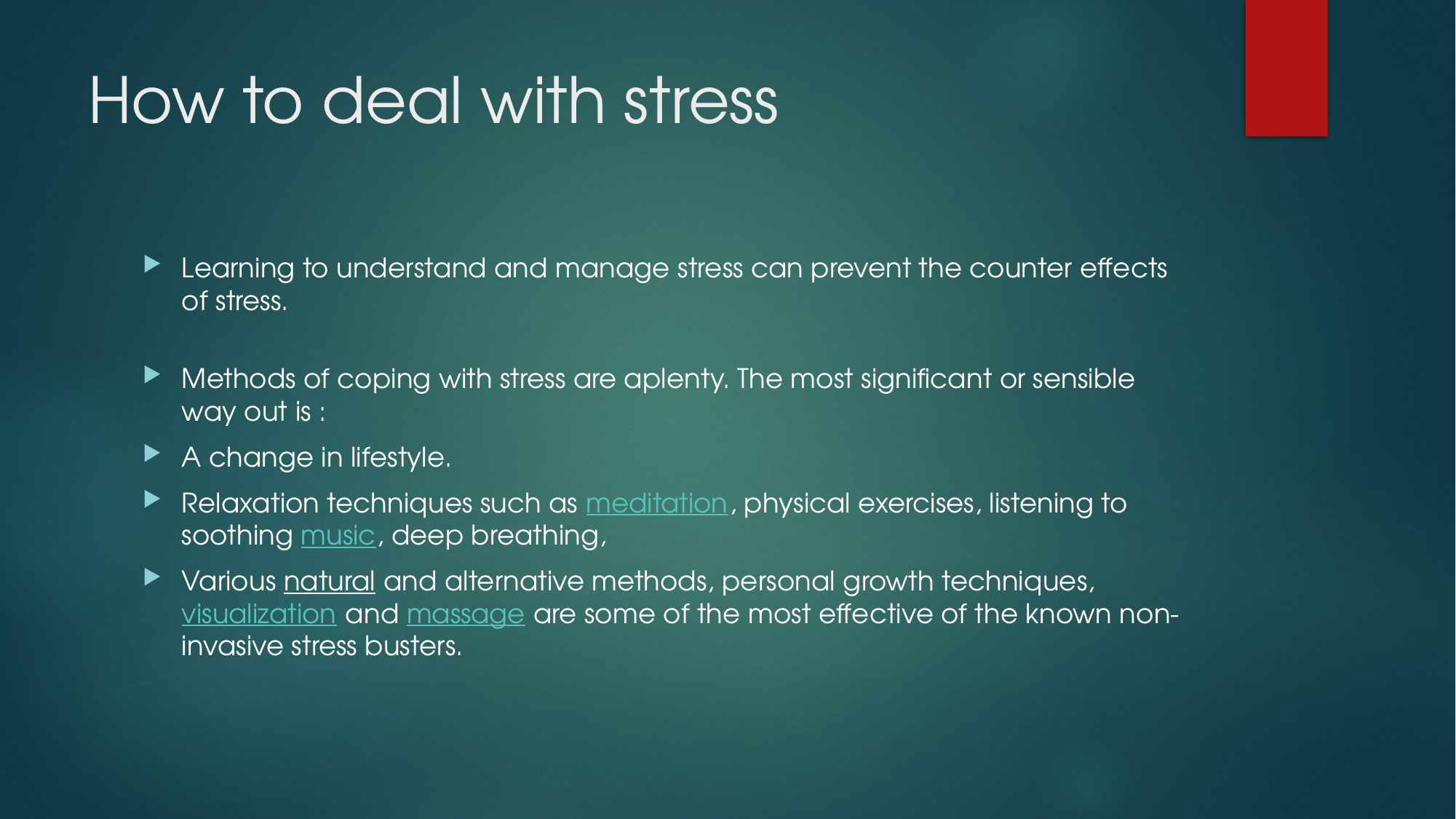

# How to deal with stress
Learning to understand and manage stress can prevent the counter effects of stress.
Methods of coping with stress are aplenty. The most significant or sensible way out is :
A change in lifestyle.
Relaxation techniques such as meditation, physical exercises, listening to soothing music, deep breathing,
Various natural and alternative methods, personal growth techniques, visualization and massage are some of the most effective of the known non-invasive stress busters.